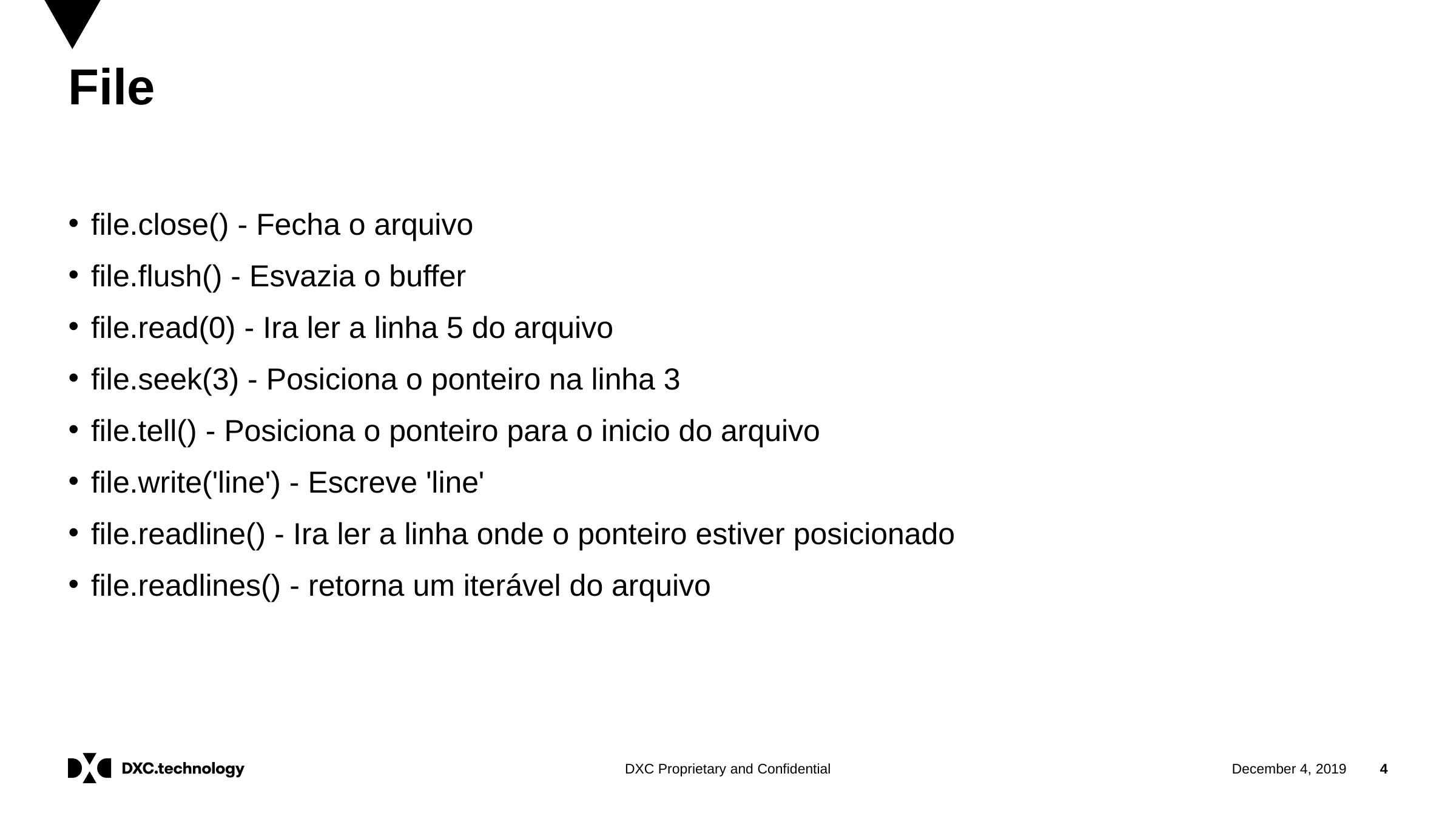

# File
file.close() - Fecha o arquivo
file.flush() - Esvazia o buffer
file.read(0) - Ira ler a linha 5 do arquivo
file.seek(3) - Posiciona o ponteiro na linha 3
file.tell() - Posiciona o ponteiro para o inicio do arquivo
file.write('line') - Escreve 'line'
file.readline() - Ira ler a linha onde o ponteiro estiver posicionado
file.readlines() - retorna um iterável do arquivo